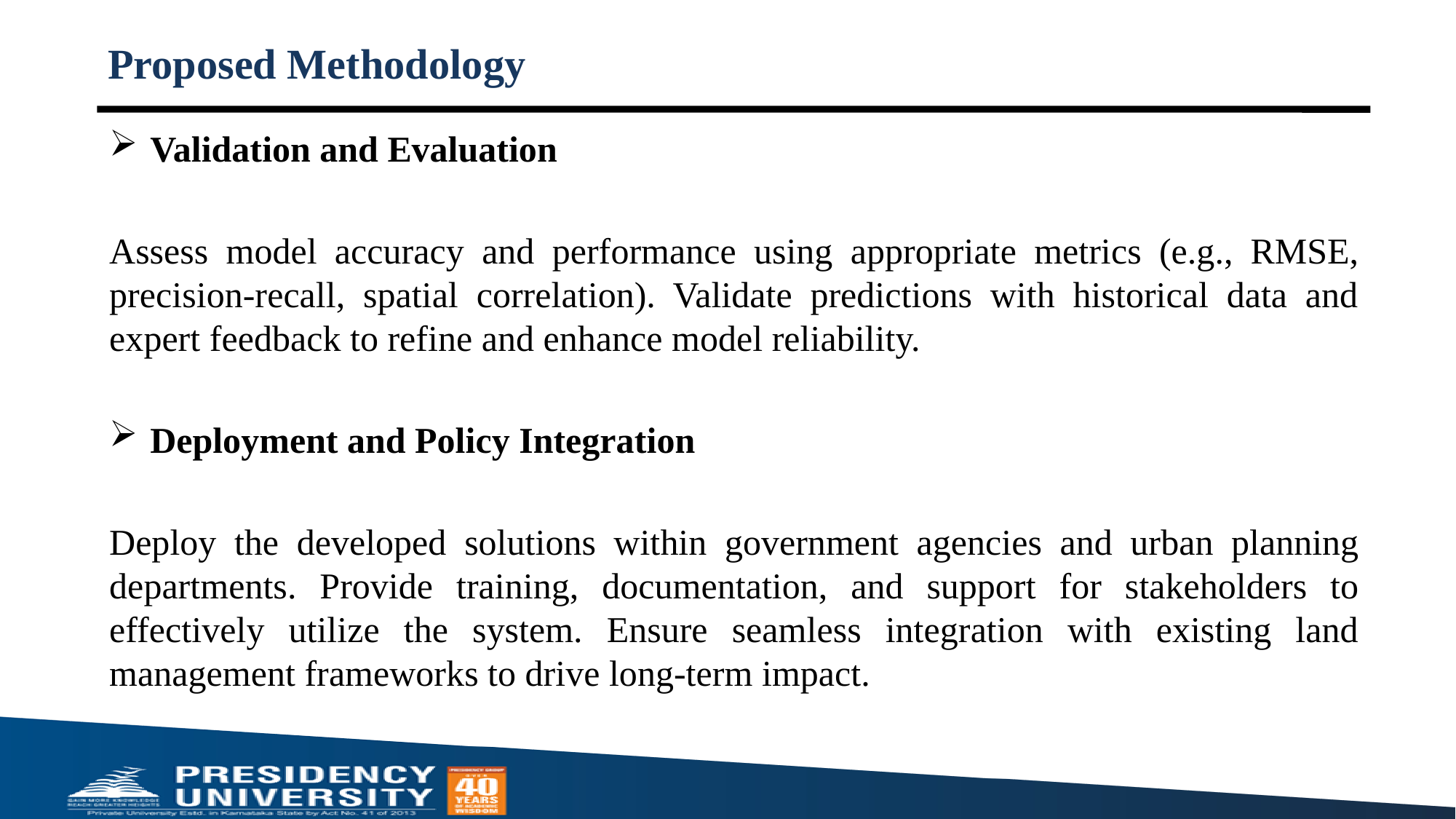

# Proposed Methodology
Validation and Evaluation

Assess model accuracy and performance using appropriate metrics (e.g., RMSE, precision-recall, spatial correlation). Validate predictions with historical data and expert feedback to refine and enhance model reliability.

Deployment and Policy Integration

Deploy the developed solutions within government agencies and urban planning departments. Provide training, documentation, and support for stakeholders to effectively utilize the system. Ensure seamless integration with existing land management frameworks to drive long-term impact.